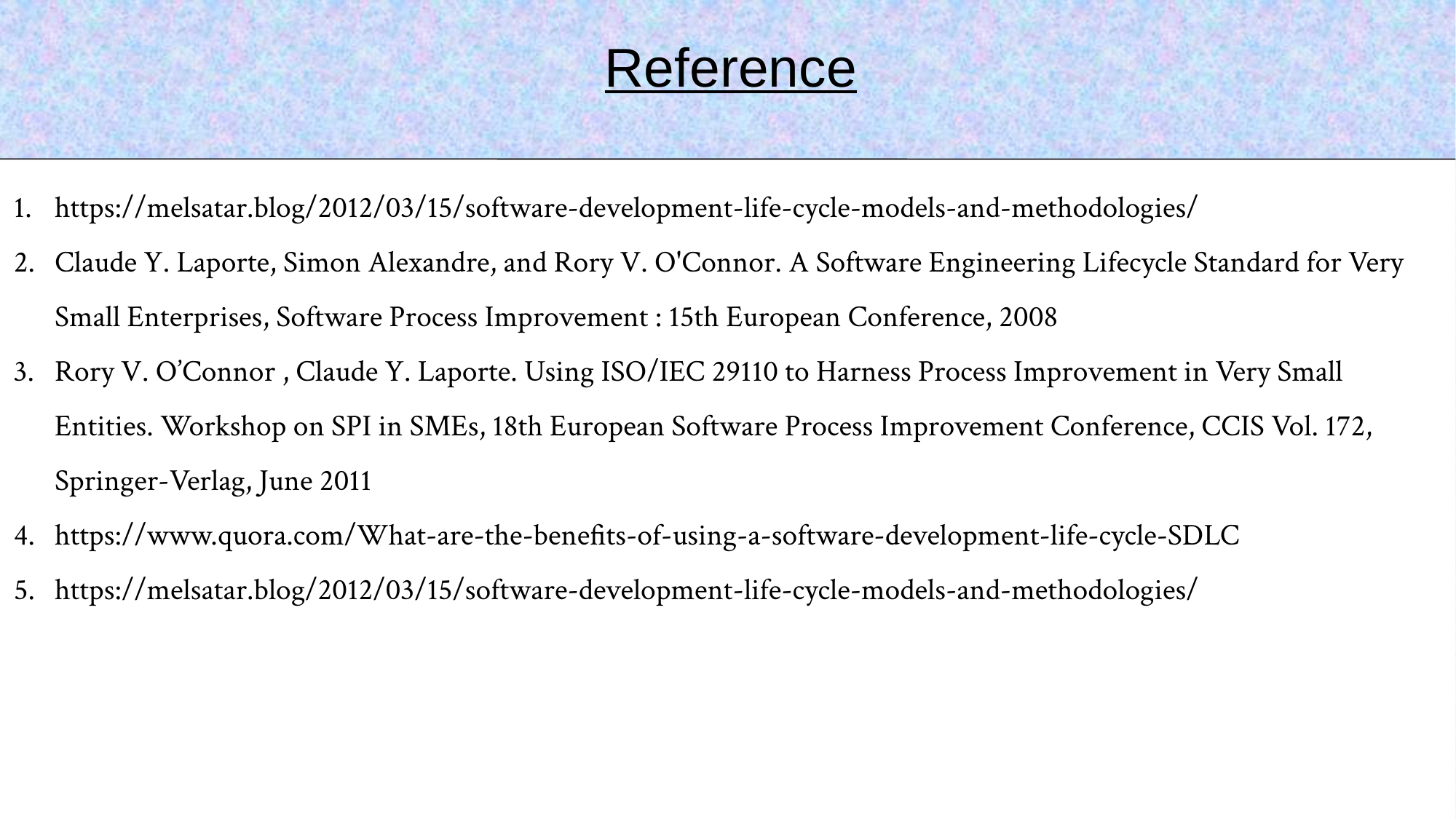

Reference
https://melsatar.blog/2012/03/15/software-development-life-cycle-models-and-methodologies/
Claude Y. Laporte, Simon Alexandre, and Rory V. O'Connor. A Software Engineering Lifecycle Standard for Very Small Enterprises, Software Process Improvement : 15th European Conference, 2008
Rory V. O’Connor , Claude Y. Laporte. Using ISO/IEC 29110 to Harness Process Improvement in Very Small Entities. Workshop on SPI in SMEs, 18th European Software Process Improvement Conference, CCIS Vol. 172, Springer-Verlag, June 2011
https://www.quora.com/What-are-the-benefits-of-using-a-software-development-life-cycle-SDLC
https://melsatar.blog/2012/03/15/software-development-life-cycle-models-and-methodologies/